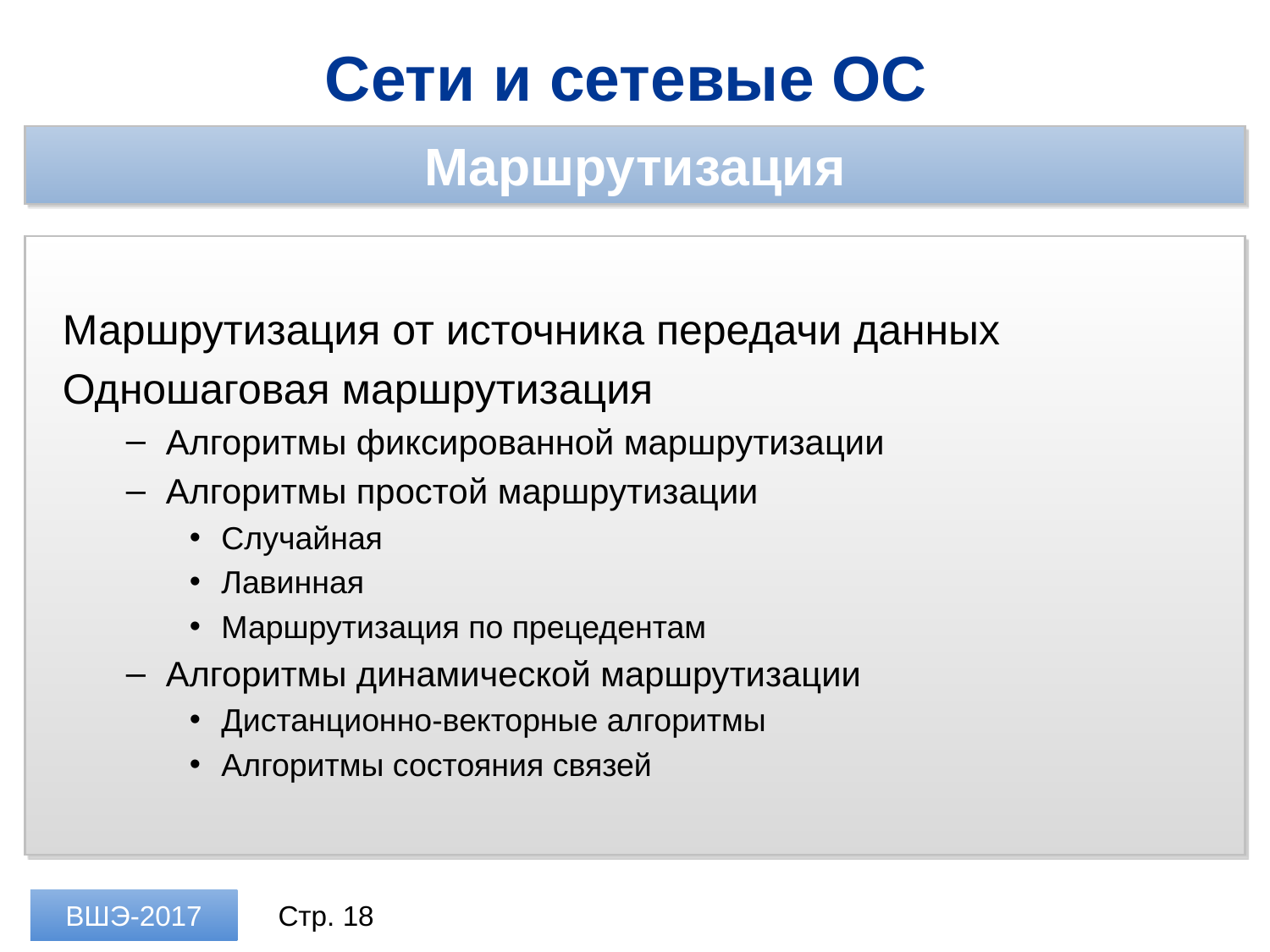

Сети и сетевые ОС
Маршрутизация

Маршрутизация от источника передачи данных
Одношаговая маршрутизация
Алгоритмы фиксированной маршрутизации
Алгоритмы простой маршрутизации
Случайная
Лавинная
Маршрутизация по прецедентам
Алгоритмы динамической маршрутизации
Дистанционно-векторные алгоритмы
Алгоритмы состояния связей

ВШЭ-2017
Стр. 18